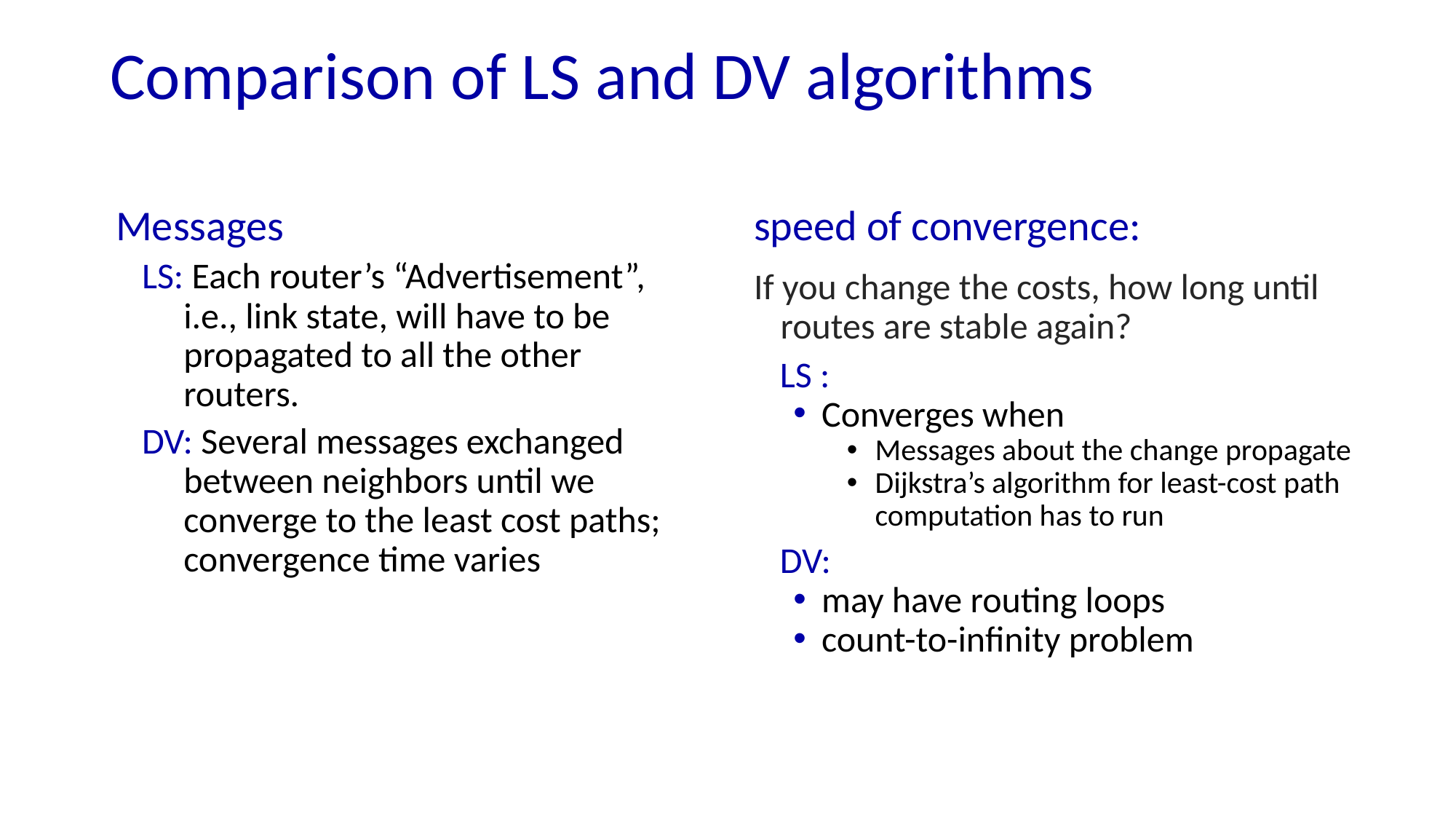

# Comparison of LS and DV algorithms
Messages
LS: Each router’s “Advertisement”, i.e., link state, will have to be propagated to all the other routers.
DV: Several messages exchanged between neighbors until we converge to the least cost paths; convergence time varies
speed of convergence:
If you change the costs, how long until routes are stable again?
LS :
Converges when
Messages about the change propagate
Dijkstra’s algorithm for least-cost path computation has to run
DV:
may have routing loops
count-to-infinity problem